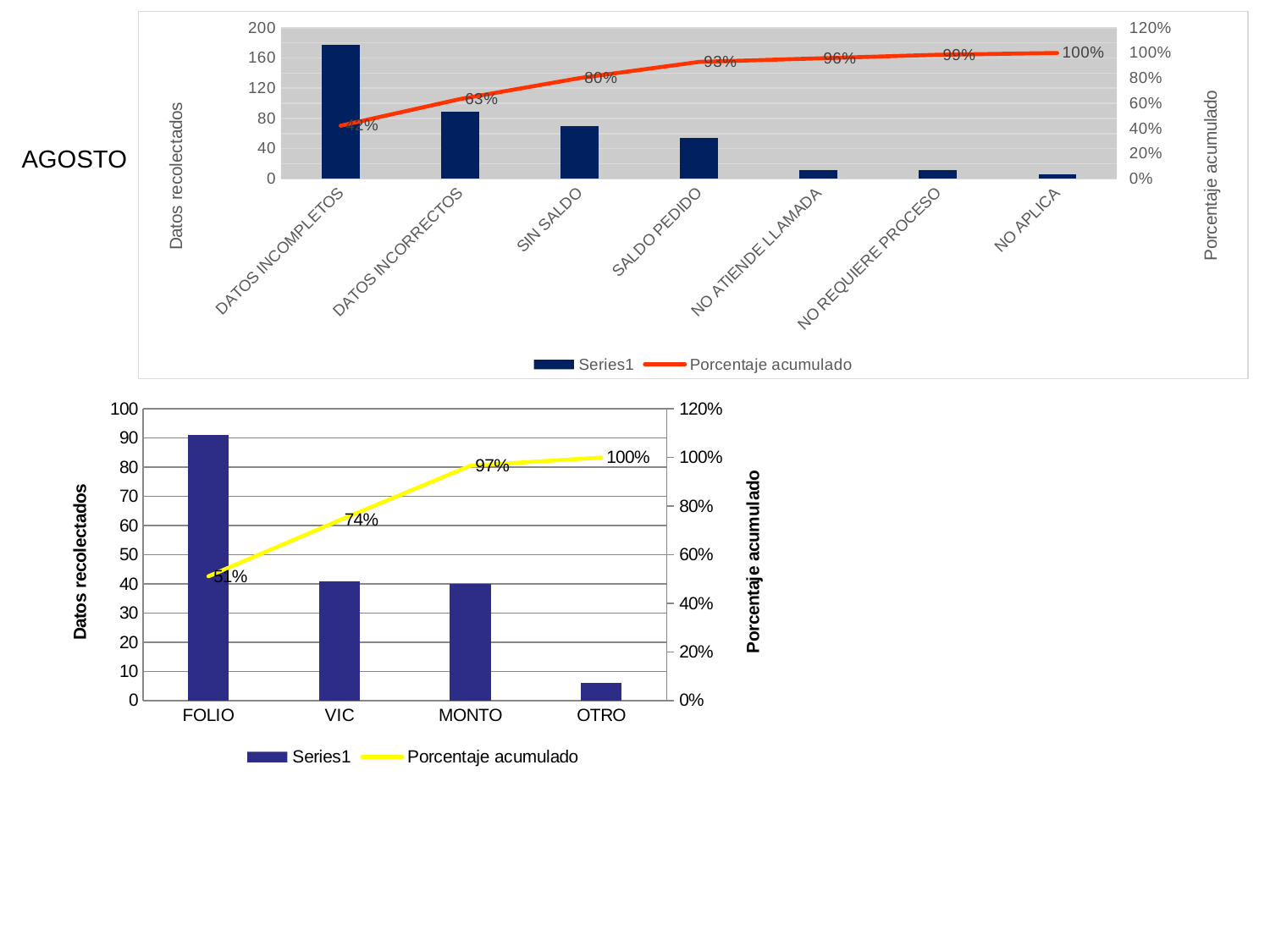

### Chart

| Category |  | Porcentaje acumulado |
|---|---|---|
| DATOS INCOMPLETOS | 178.0 | 0.422802850356295 |
| DATOS INCORRECTOS | 89.0 | 0.634204275534442 |
| SIN SALDO | 70.0 | 0.800475059382423 |
| SALDO PEDIDO | 54.0 | 0.92874109263658 |
| NO ATIENDE LLAMADA | 12.0 | 0.957244655581948 |
| NO REQUIERE PROCESO | 12.0 | 0.985748218527316 |
| NO APLICA | 6.0 | 1.0 |
AGOSTO

### Chart

| Category |  | Porcentaje acumulado |
|---|---|---|
| FOLIO | 91.0 | 0.51123595505618 |
| VIC | 41.0 | 0.741573033707865 |
| MONTO | 40.0 | 0.966292134831461 |
| OTRO | 6.0 | 1.0 |